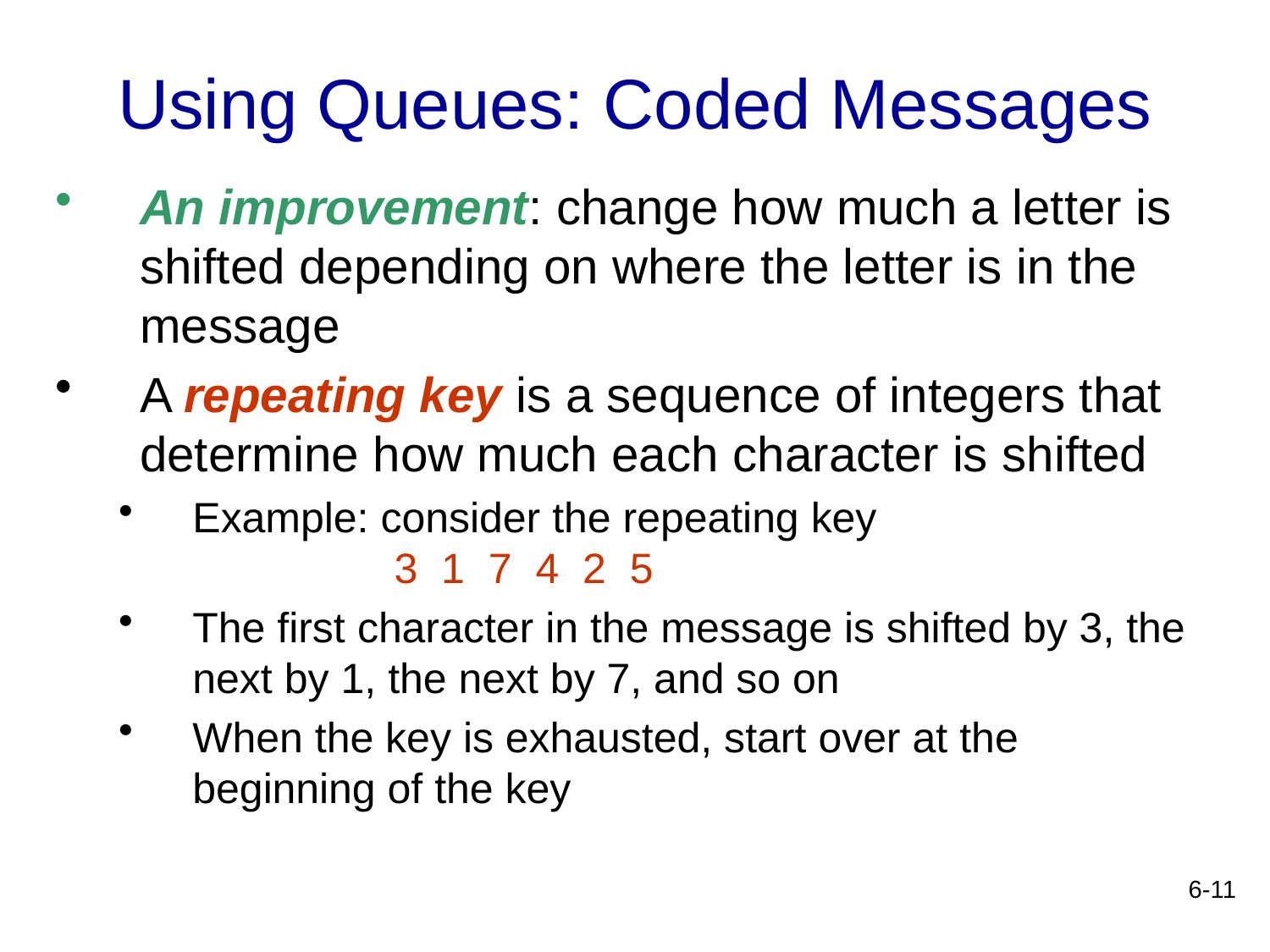

# Using Queues: Coded Messages
An improvement: change how much a letter is shifted depending on where the letter is in the message
A repeating key is a sequence of integers that determine how much each character is shifted
Example: consider the repeating key
                 3  1  7  4  2  5
The first character in the message is shifted by 3, the next by 1, the next by 7, and so on
When the key is exhausted, start over at the beginning of the key
6-11